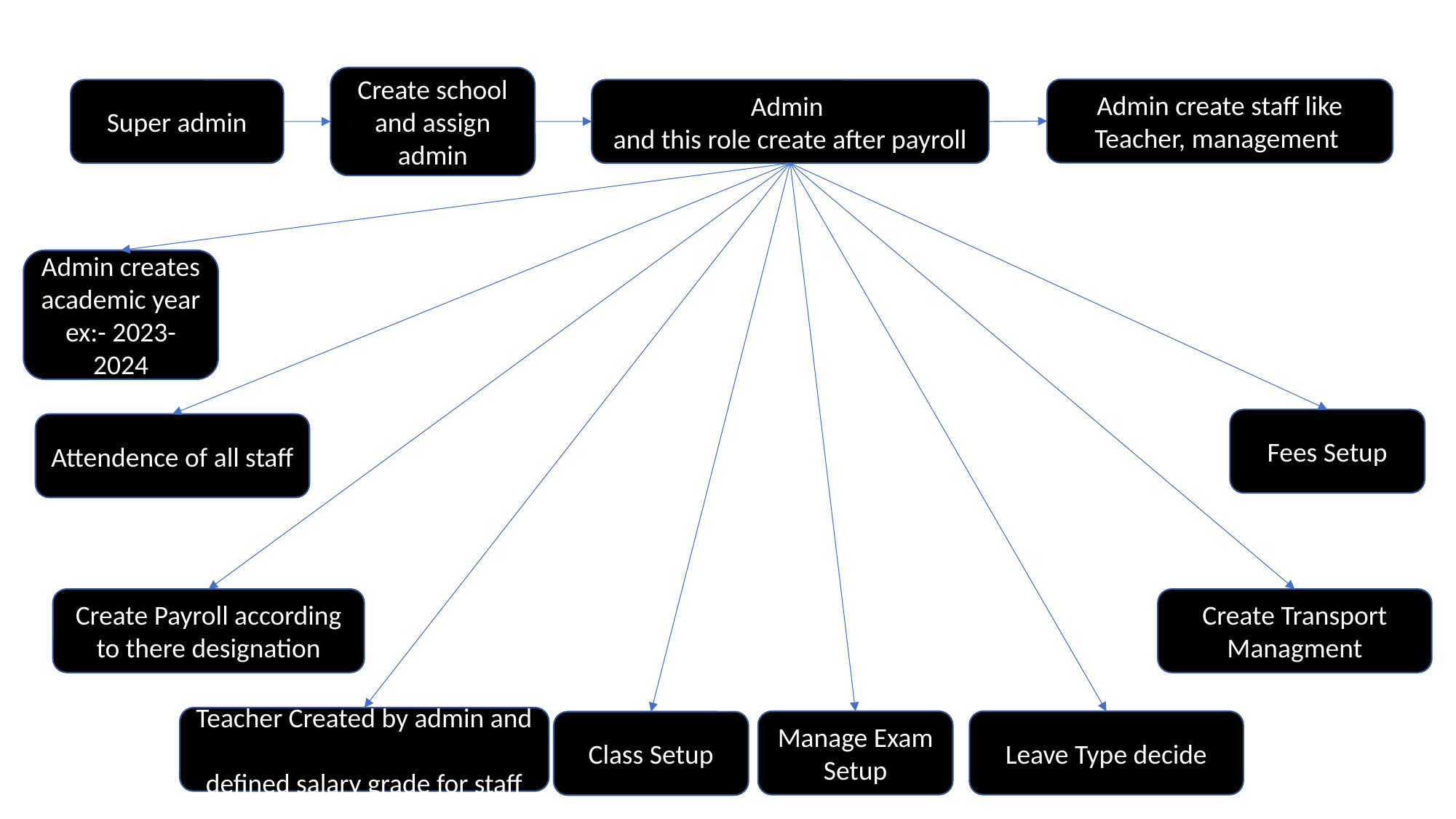

Create school
and assign admin
Admin create staff like Teacher, management
Admin
and this role create after payroll
Super admin
Admin creates academic year
ex:- 2023-2024
Fees Setup
Attendence of all staff
Create Transport
Managment
Create Payroll according to there designation
Teacher Created by admin and
defined salary grade for staff
Manage Exam Setup
Leave Type decide
Class Setup